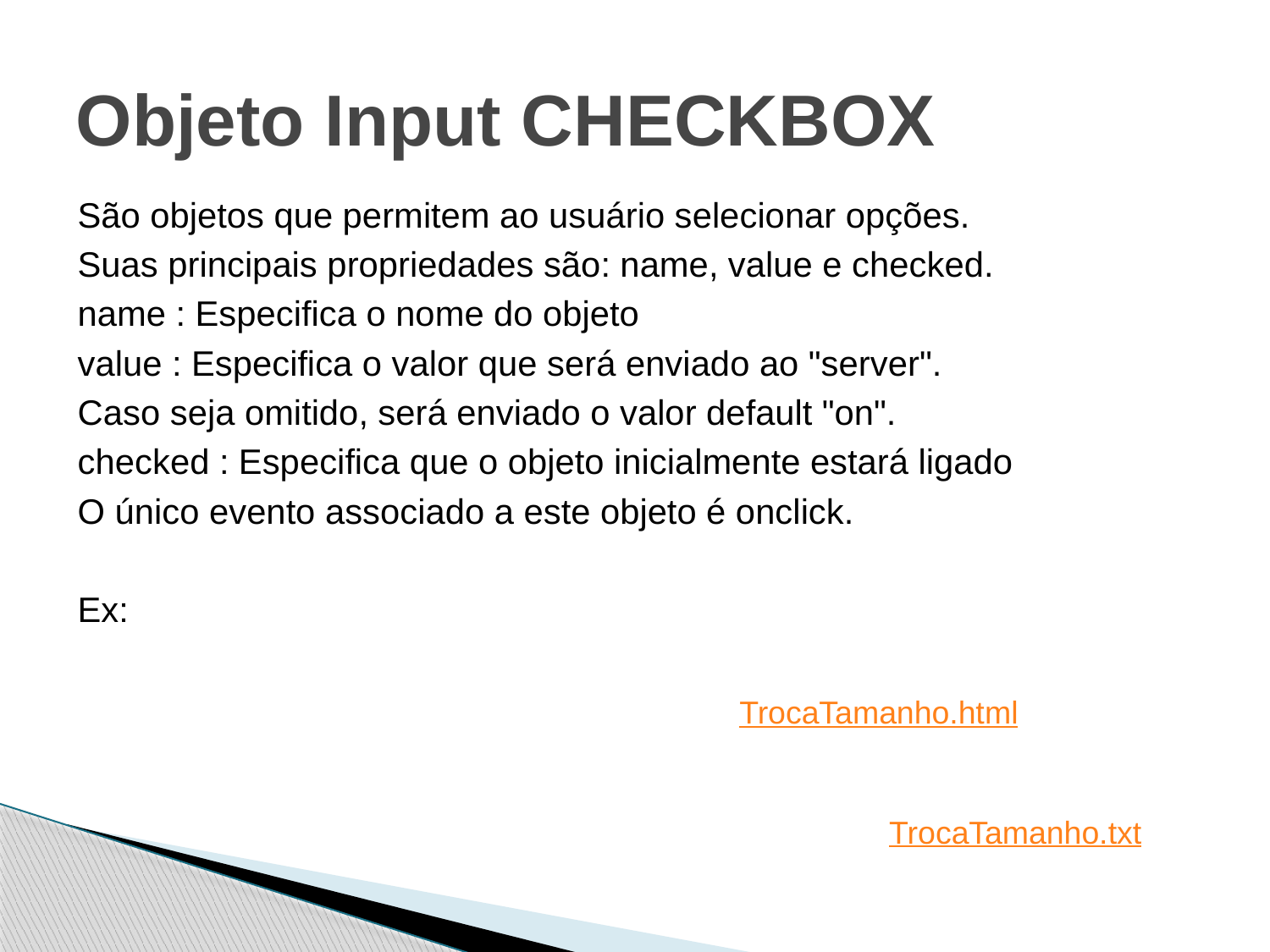

# Objeto Input CHECKBOX
São objetos que permitem ao usuário selecionar opções.
Suas principais propriedades são: name, value e checked.
name : Especifica o nome do objeto
value : Especifica o valor que será enviado ao "server".
Caso seja omitido, será enviado o valor default "on".
checked : Especifica que o objeto inicialmente estará ligado
O único evento associado a este objeto é onclick.

Ex:

TrocaTamanho.html
TrocaTamanho.txt